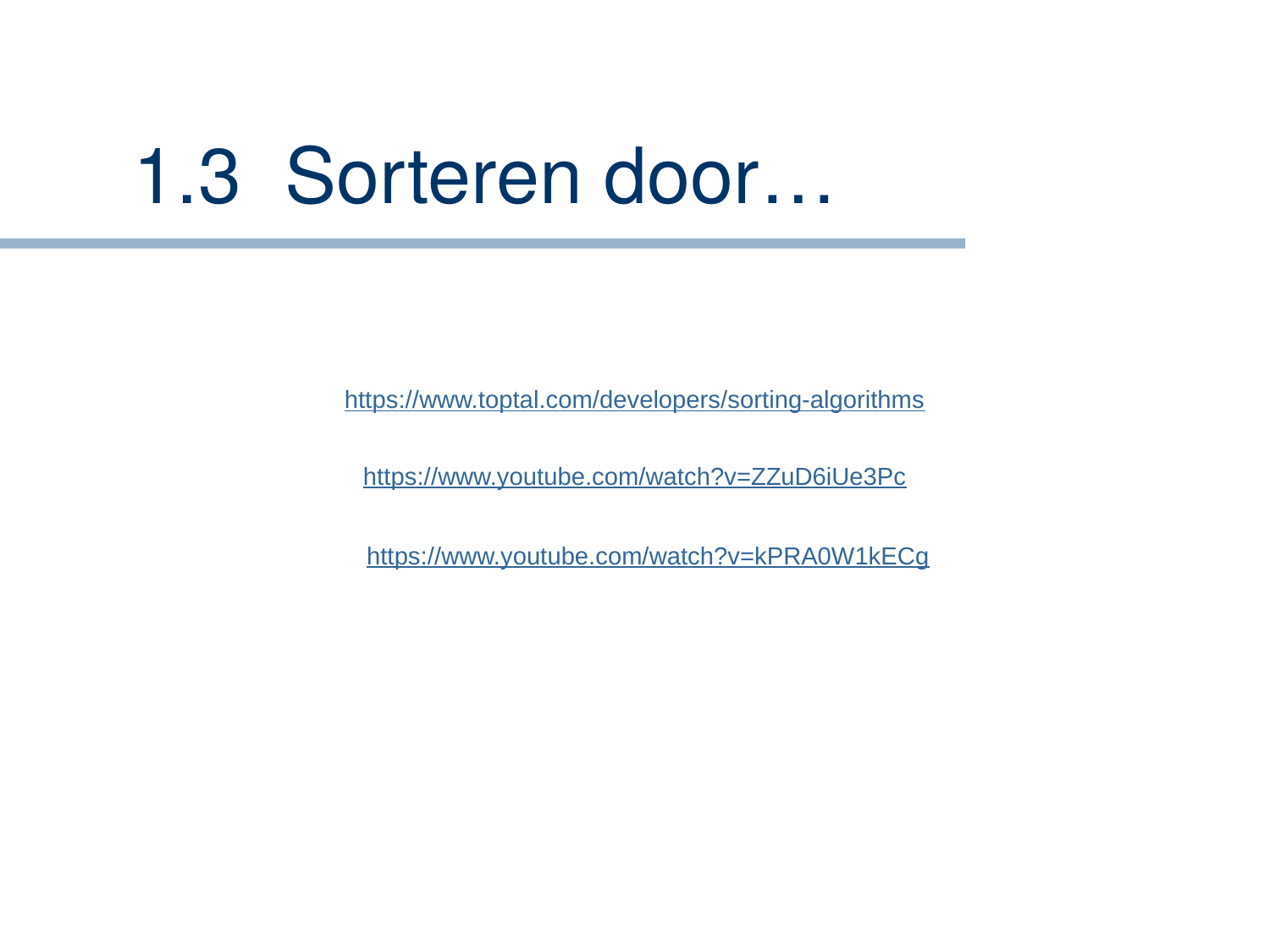

# 1.3  Sorteren door…

https://www.toptal.com/developers/sorting-algorithms
https://www.youtube.com/watch?v=ZZuD6iUe3Pc
https://www.youtube.com/watch?v=kPRA0W1kECg